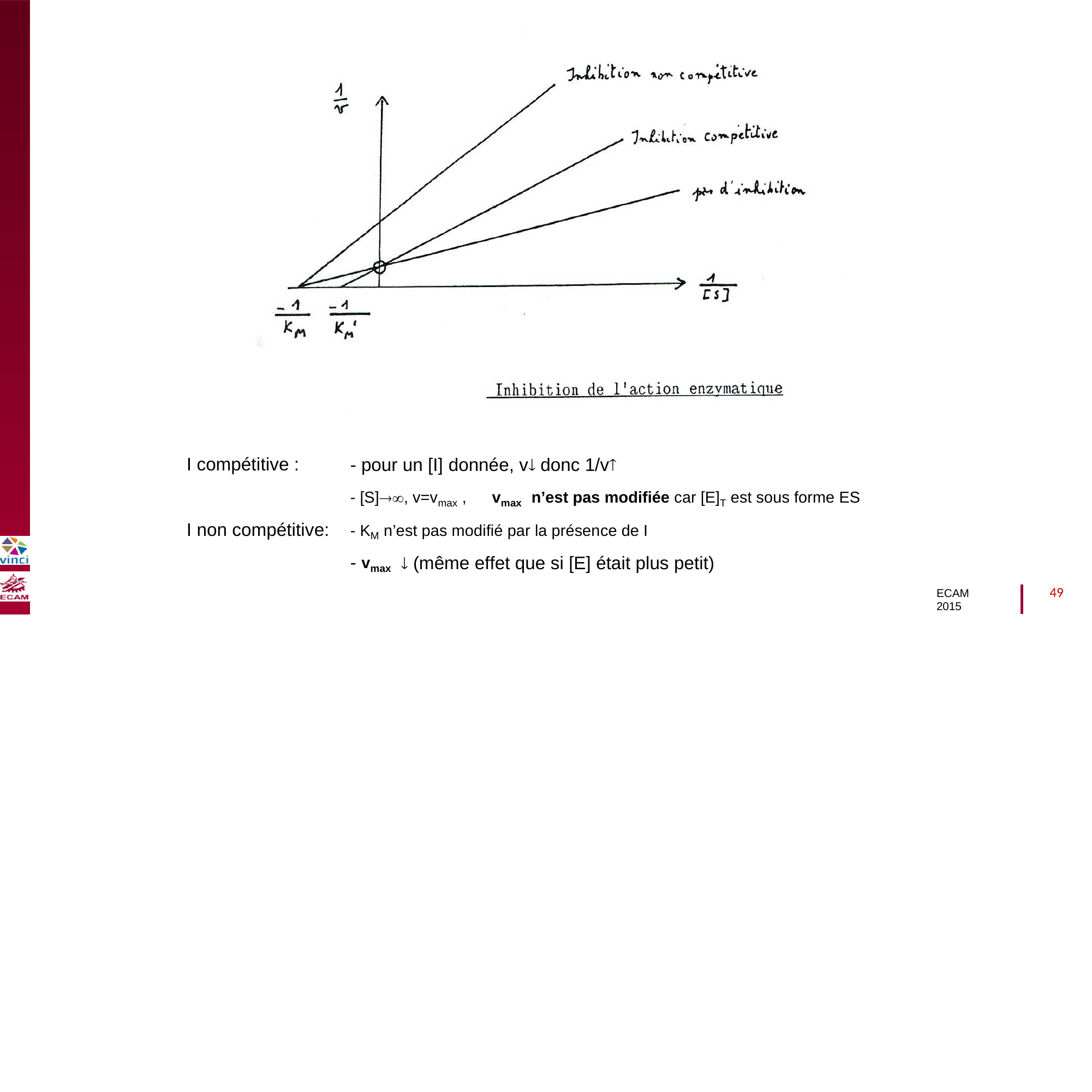

B2040-Chimie du vivant et environnement

- pour un [I] donnée, v↓ donc 1/v↑
I compétitive :
- [S]→∞, v=vmax ,
vmax
n’est pas modifiée car [E]T est sous forme ES
I non compétitive:
- KM n’est pas modifié par la présence de I

↓ (même effet que si [E] était plus petit)
-
vmax

49
ECAM 2015